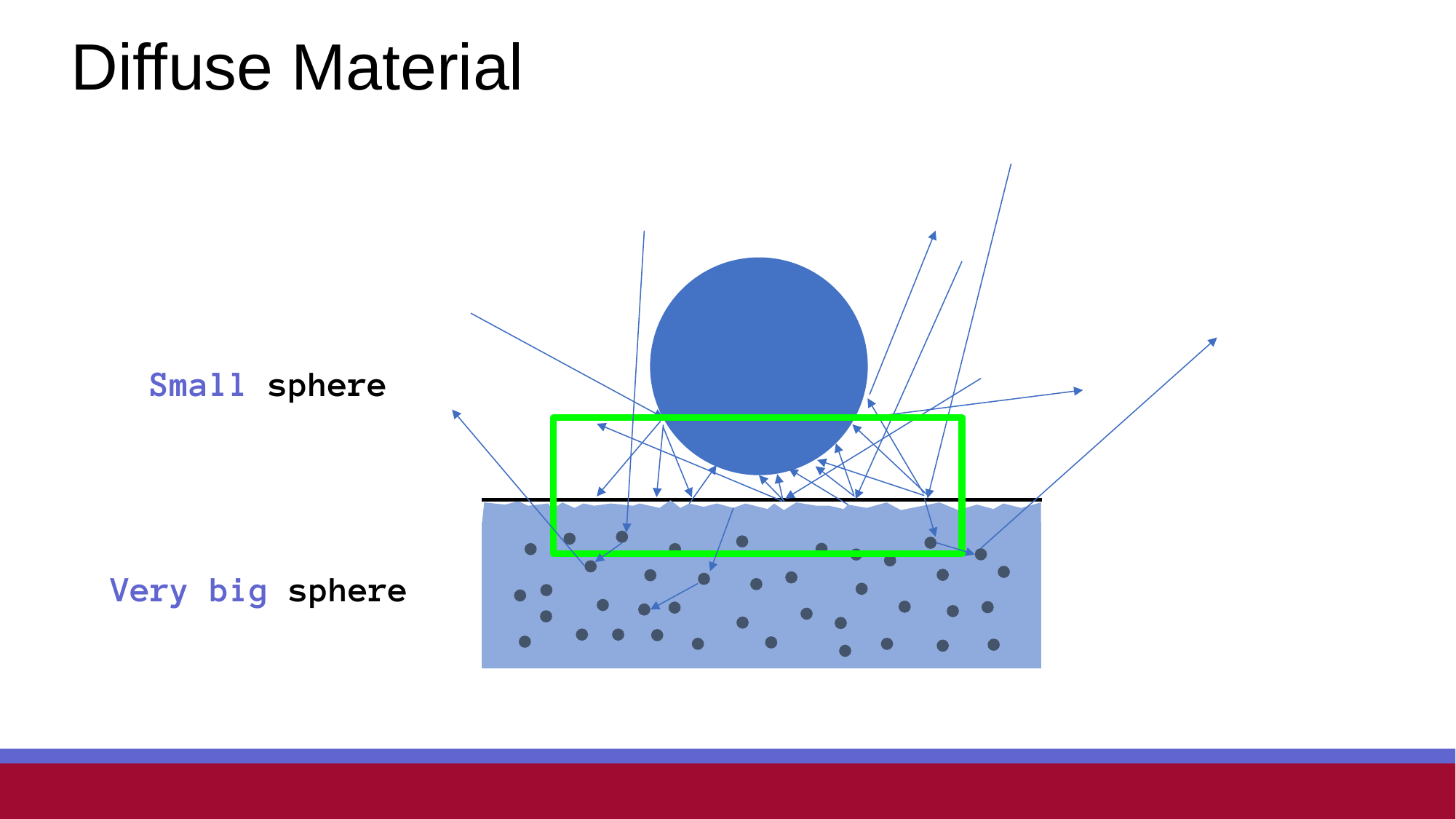

Diffuse Material

Small sphere

Very big sphere